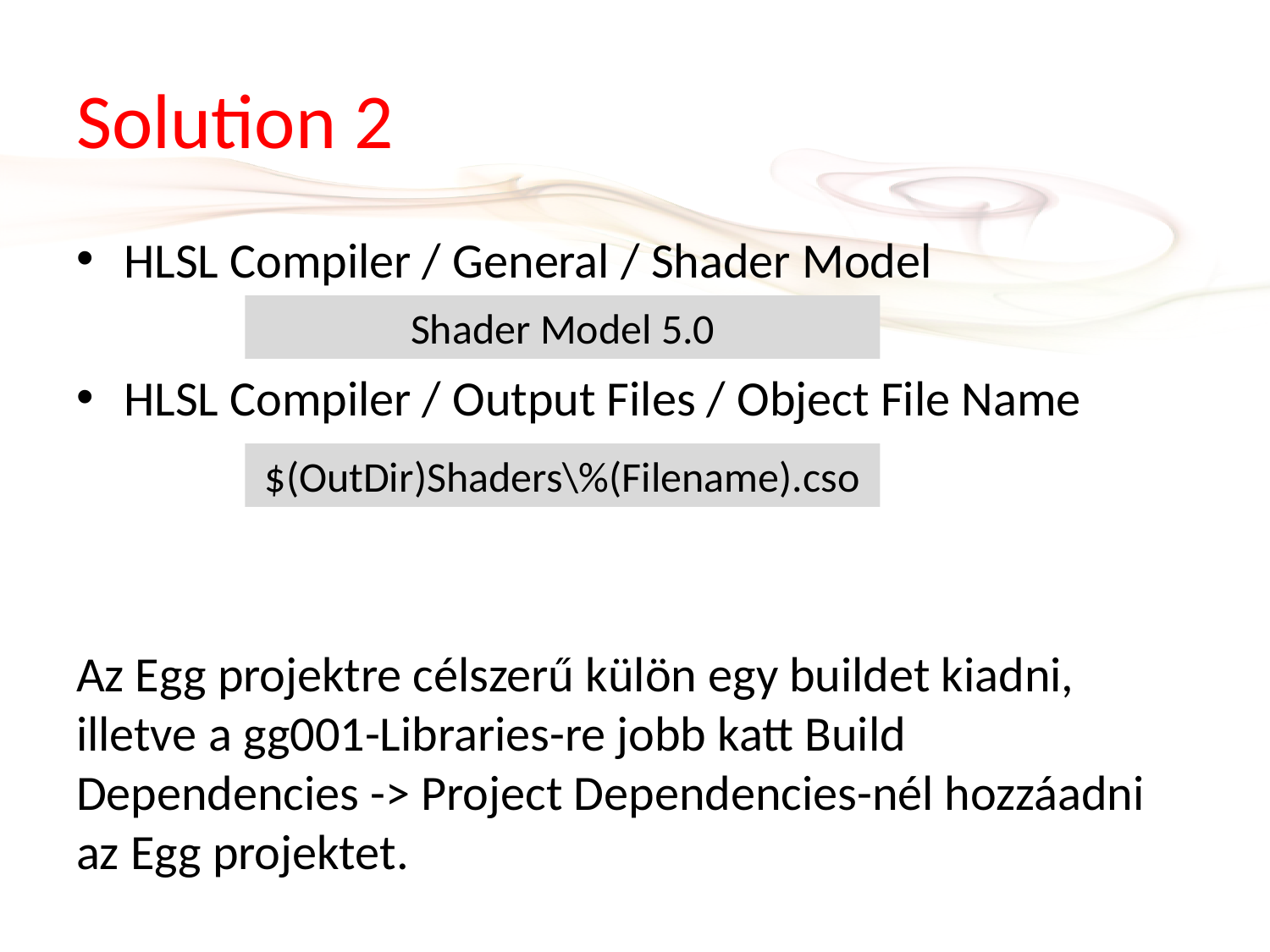

# Solution 2
HLSL Compiler / General / Shader Model

HLSL Compiler / Output Files / Object File Name

Az Egg projektre célszerű külön egy buildet kiadni, illetve a gg001-Libraries-re jobb katt Build Dependencies -> Project Dependencies-nél hozzáadni az Egg projektet.

Shader Model 5.0
$(OutDir)Shaders\%(Filename).cso